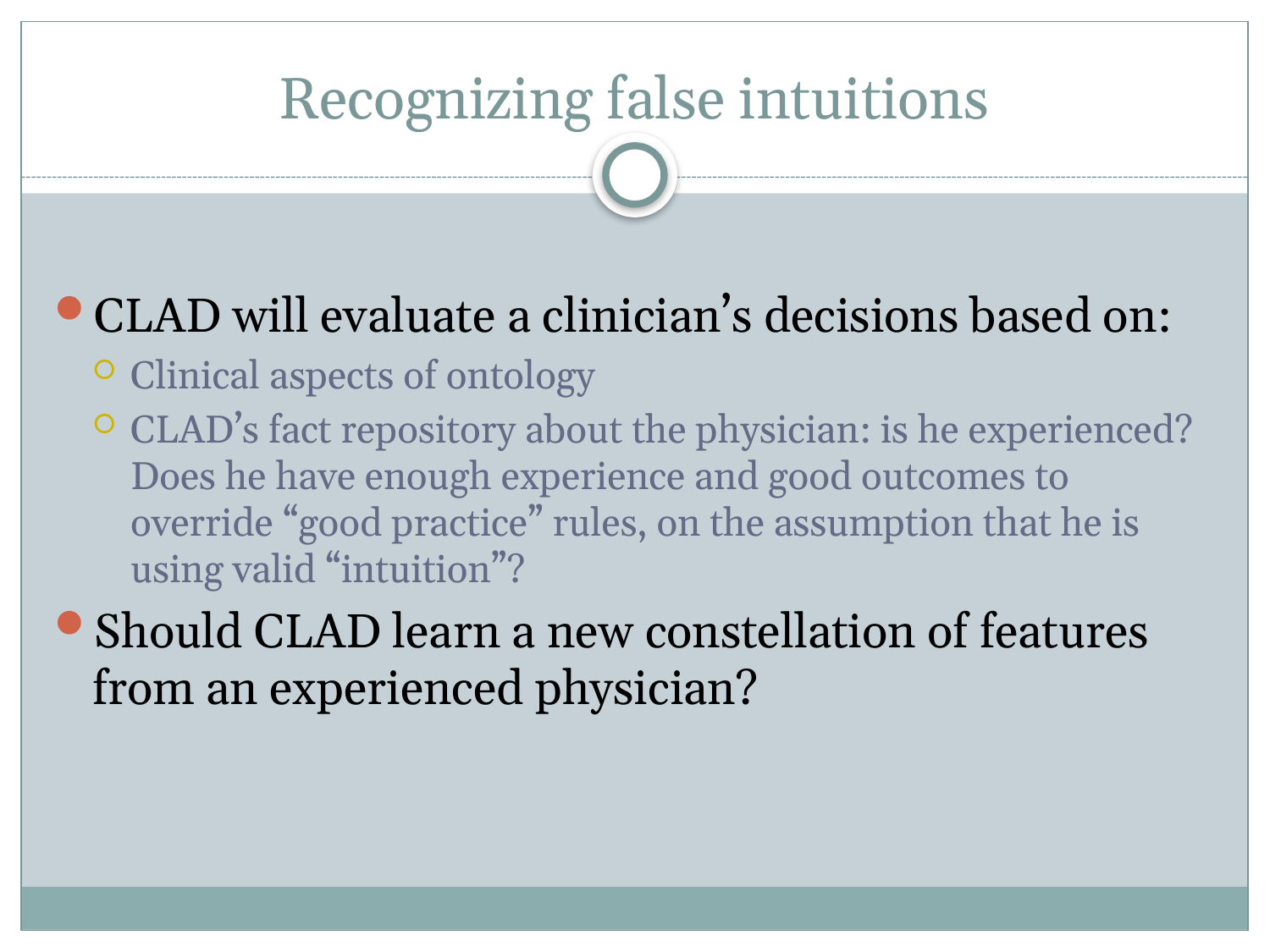

# Recognizing false intuitions

CLAD will evaluate a clinician’s decisions based on:
Clinical aspects of ontology
CLAD’s fact repository about the physician: is he experienced? Does he have enough experience and good outcomes to override “good practice” rules, on the assumption that he is using valid “intuition”?
Should CLAD learn a new constellation of features from an experienced physician?